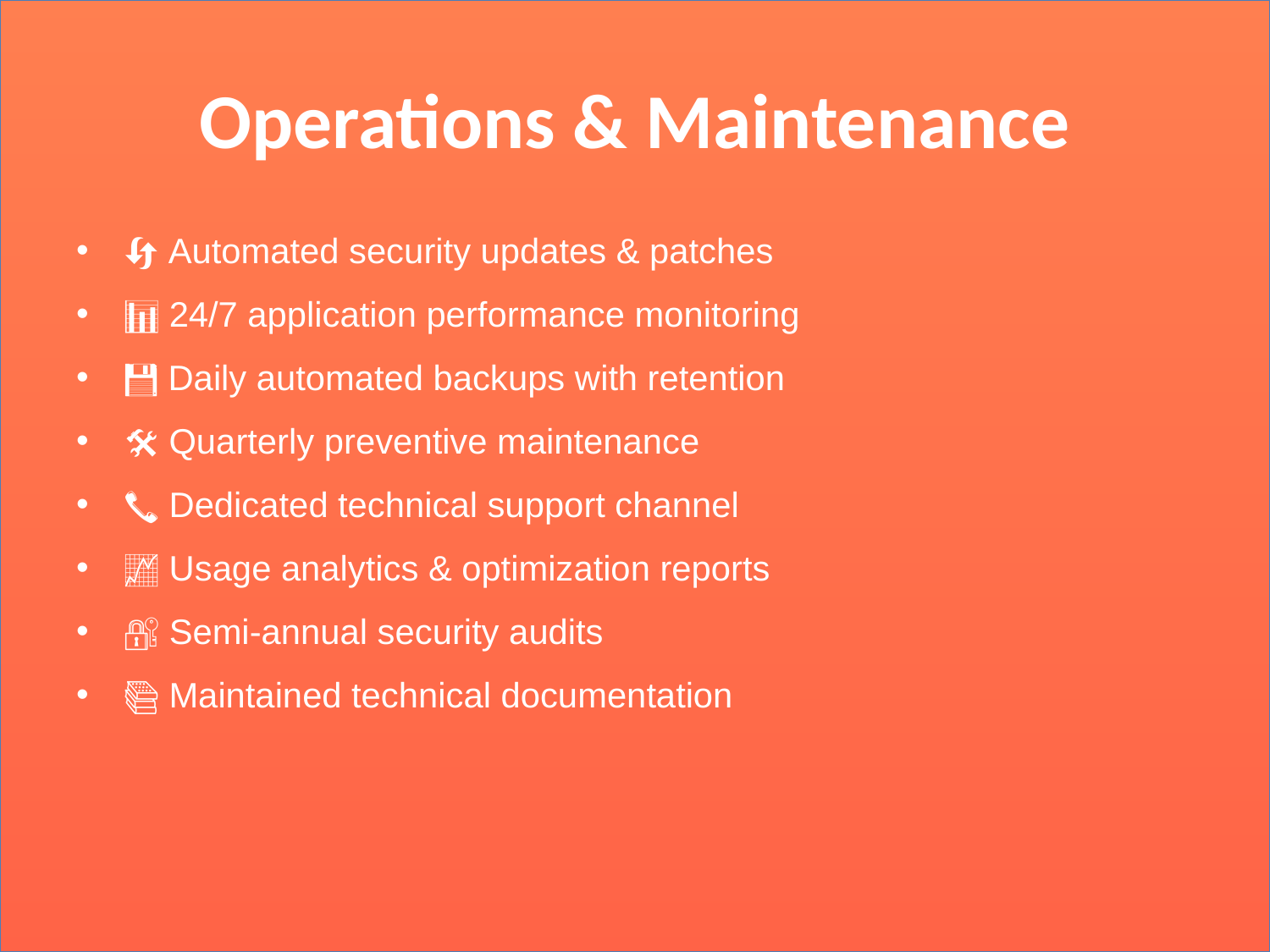

# Operations & Maintenance
🔄 Automated security updates & patches
📊 24/7 application performance monitoring
💾 Daily automated backups with retention
🛠️ Quarterly preventive maintenance
📞 Dedicated technical support channel
📈 Usage analytics & optimization reports
🔐 Semi-annual security audits
📚 Maintained technical documentation